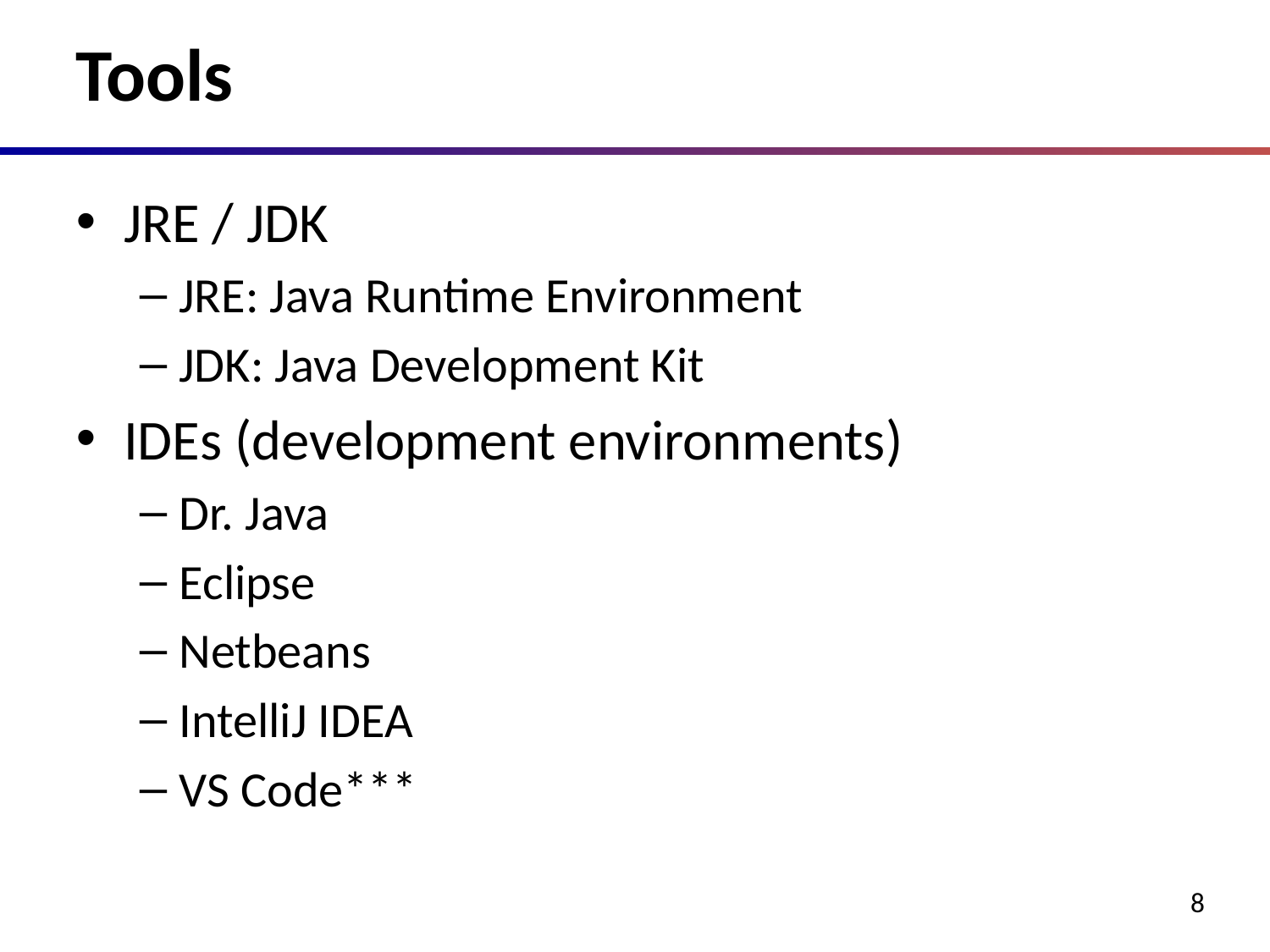

# Tools
JRE / JDK
JRE: Java Runtime Environment
JDK: Java Development Kit
IDEs (development environments)
Dr. Java
Eclipse
Netbeans
IntelliJ IDEA
VS Code***